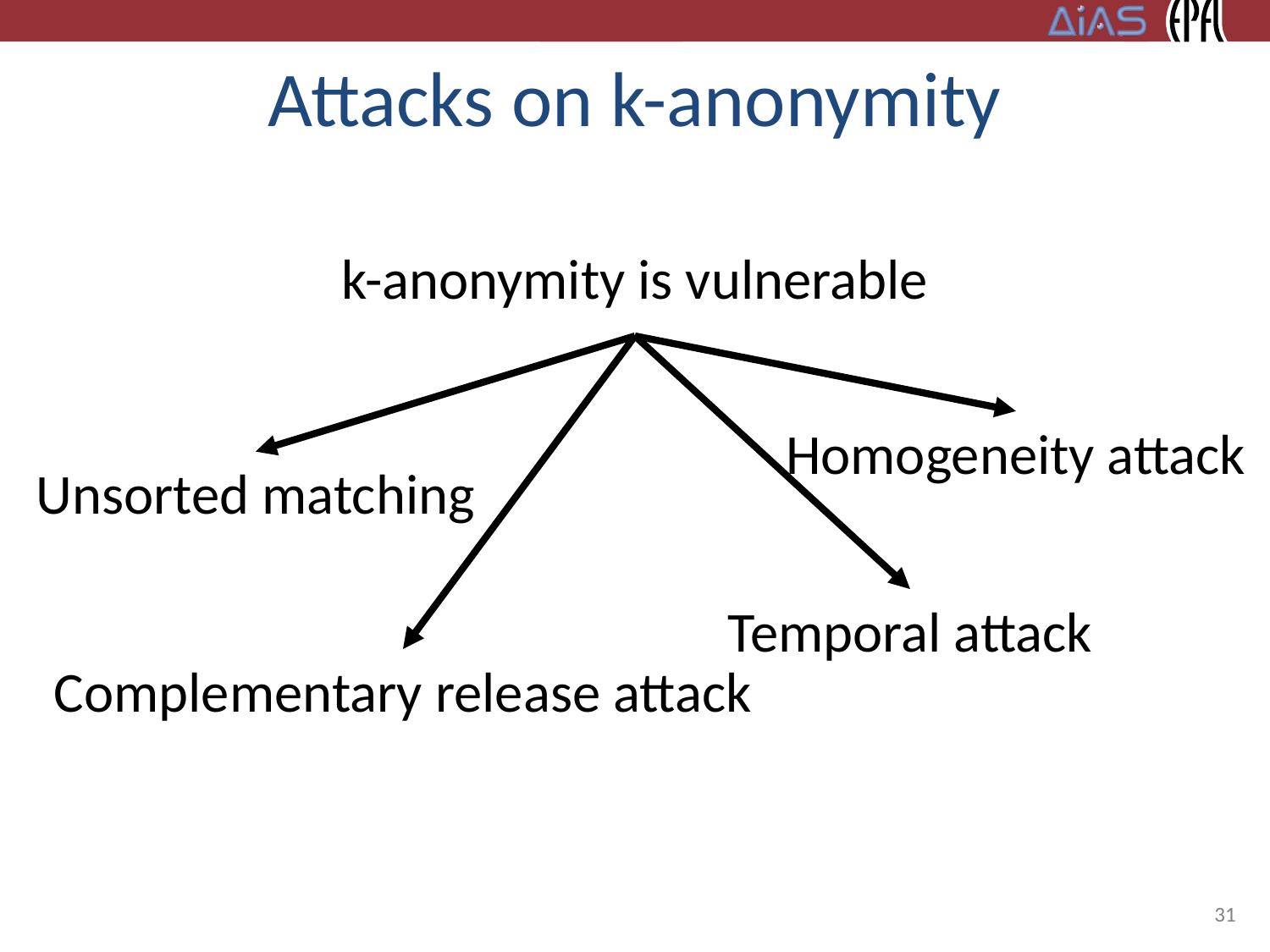

# Attacks on k-anonymity
k-anonymity is vulnerable
Homogeneity attack
Unsorted matching
Temporal attack
Complementary release attack
31